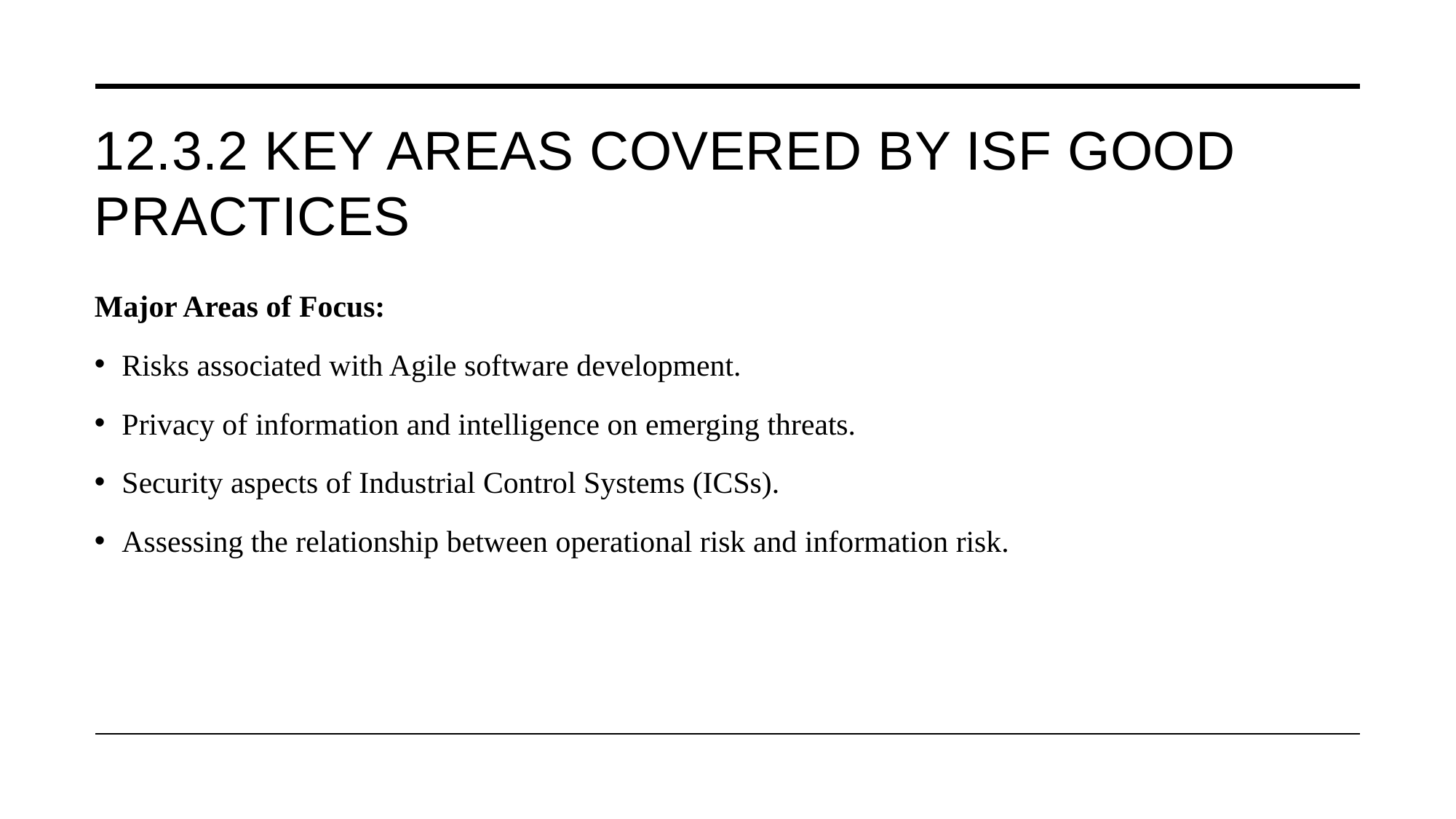

# 12.3.2 Key Areas Covered by ISF Good Practices
Major Areas of Focus:
Risks associated with Agile software development.
Privacy of information and intelligence on emerging threats.
Security aspects of Industrial Control Systems (ICSs).
Assessing the relationship between operational risk and information risk.